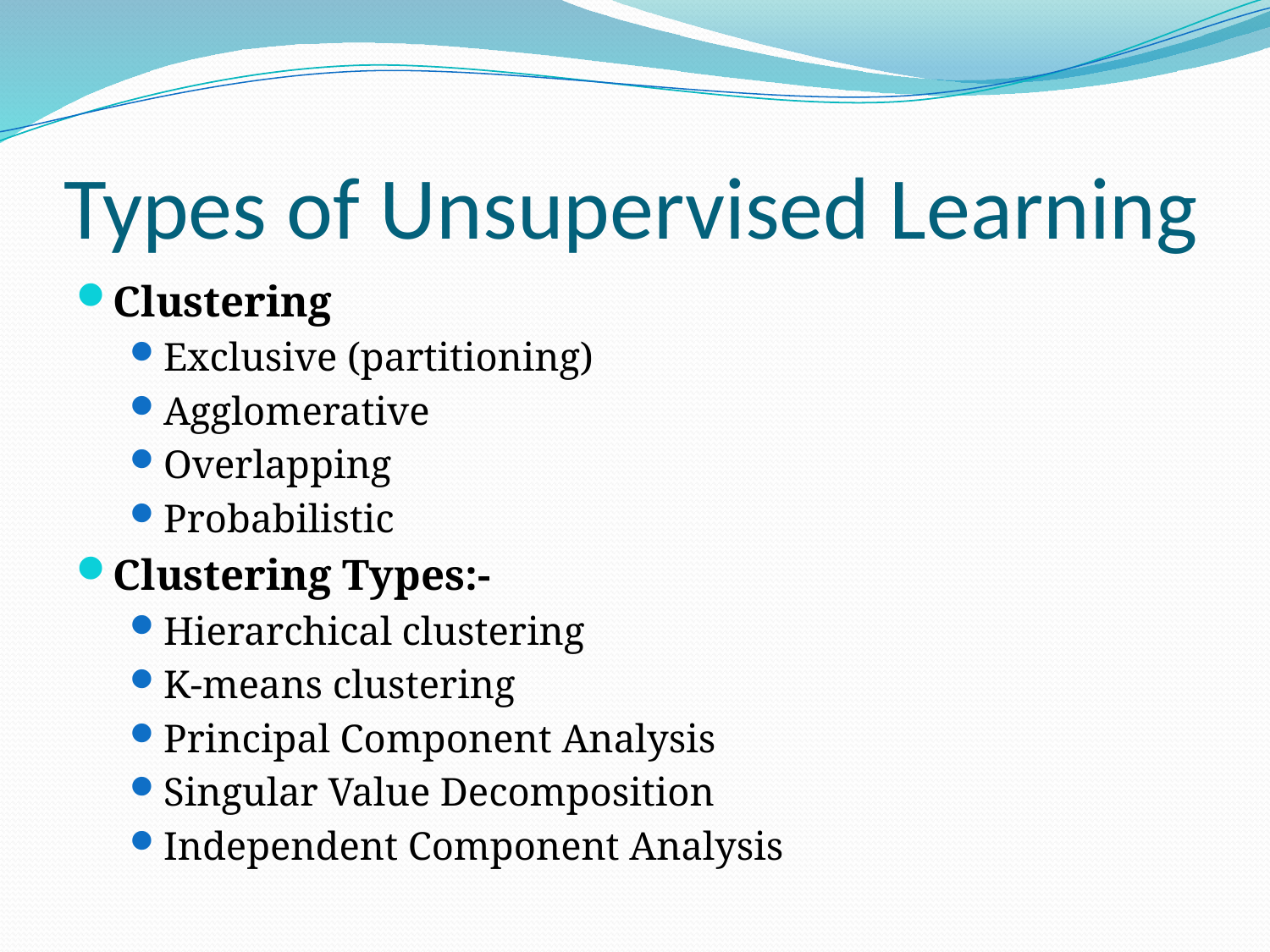

# Types of Unsupervised Learning
Clustering
Exclusive (partitioning)
Agglomerative
Overlapping
Probabilistic
Clustering Types:-
Hierarchical clustering
K-means clustering
Principal Component Analysis
Singular Value Decomposition
Independent Component Analysis